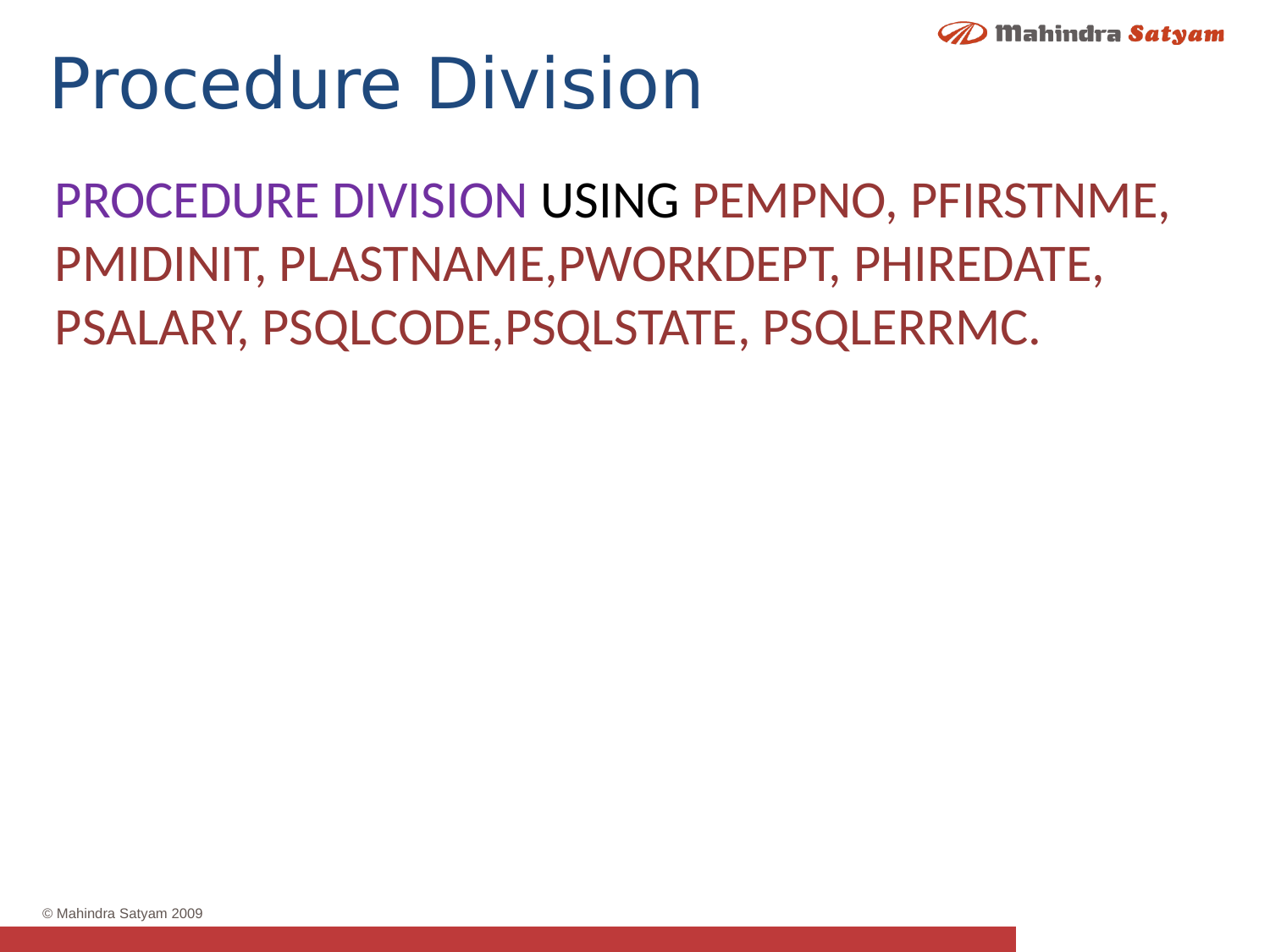

Procedure Division
PROCEDURE DIVISION USING PEMPNO, PFIRSTNME, PMIDINIT, PLASTNAME,PWORKDEPT, PHIREDATE, PSALARY, PSQLCODE,PSQLSTATE, PSQLERRMC.